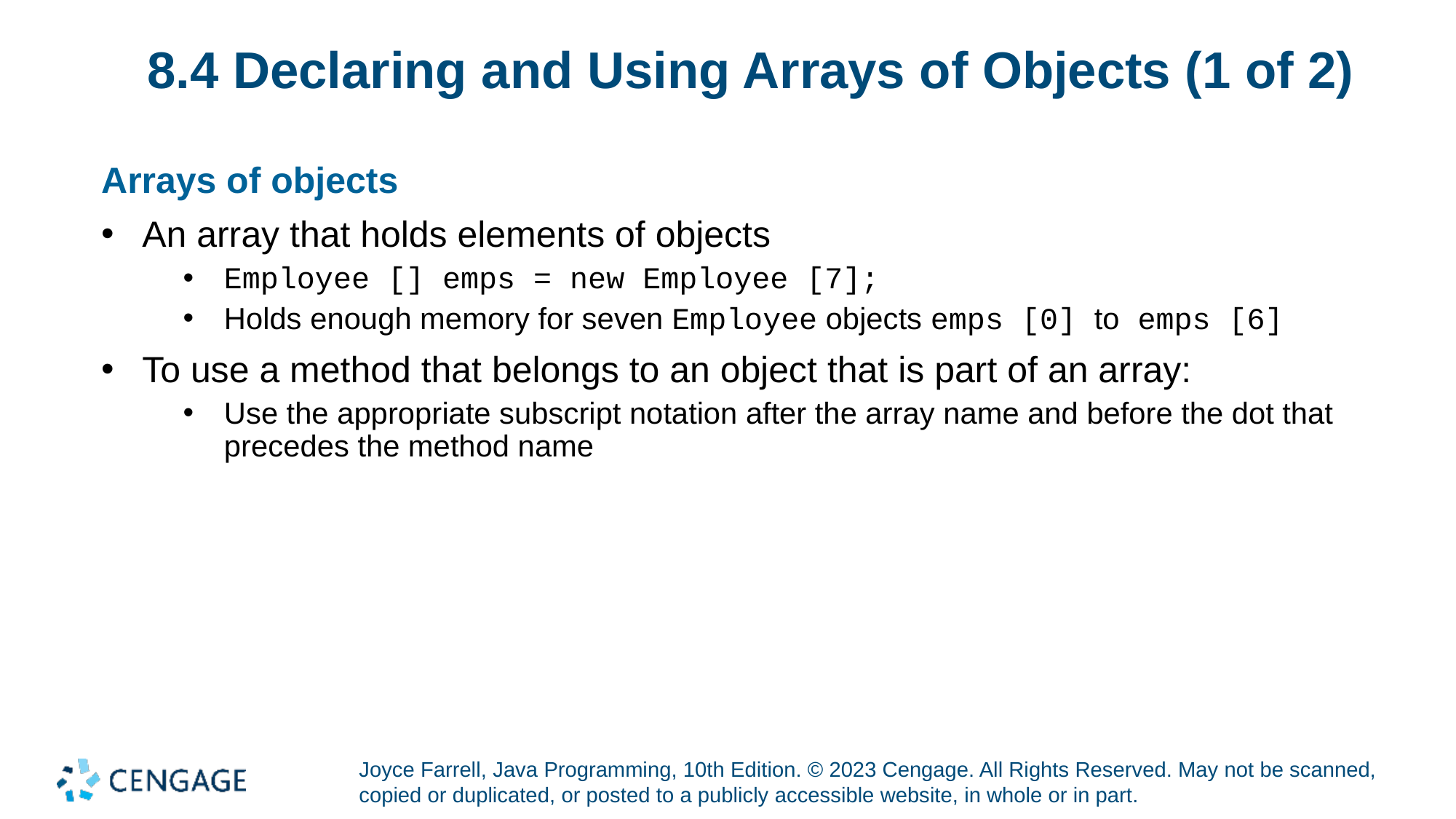

# 8.4 Declaring and Using Arrays of Objects (1 of 2)
Arrays of objects
An array that holds elements of objects
Employee [] emps = new Employee [7];
Holds enough memory for seven Employee objects emps [0] to emps [6]
To use a method that belongs to an object that is part of an array:
Use the appropriate subscript notation after the array name and before the dot that precedes the method name